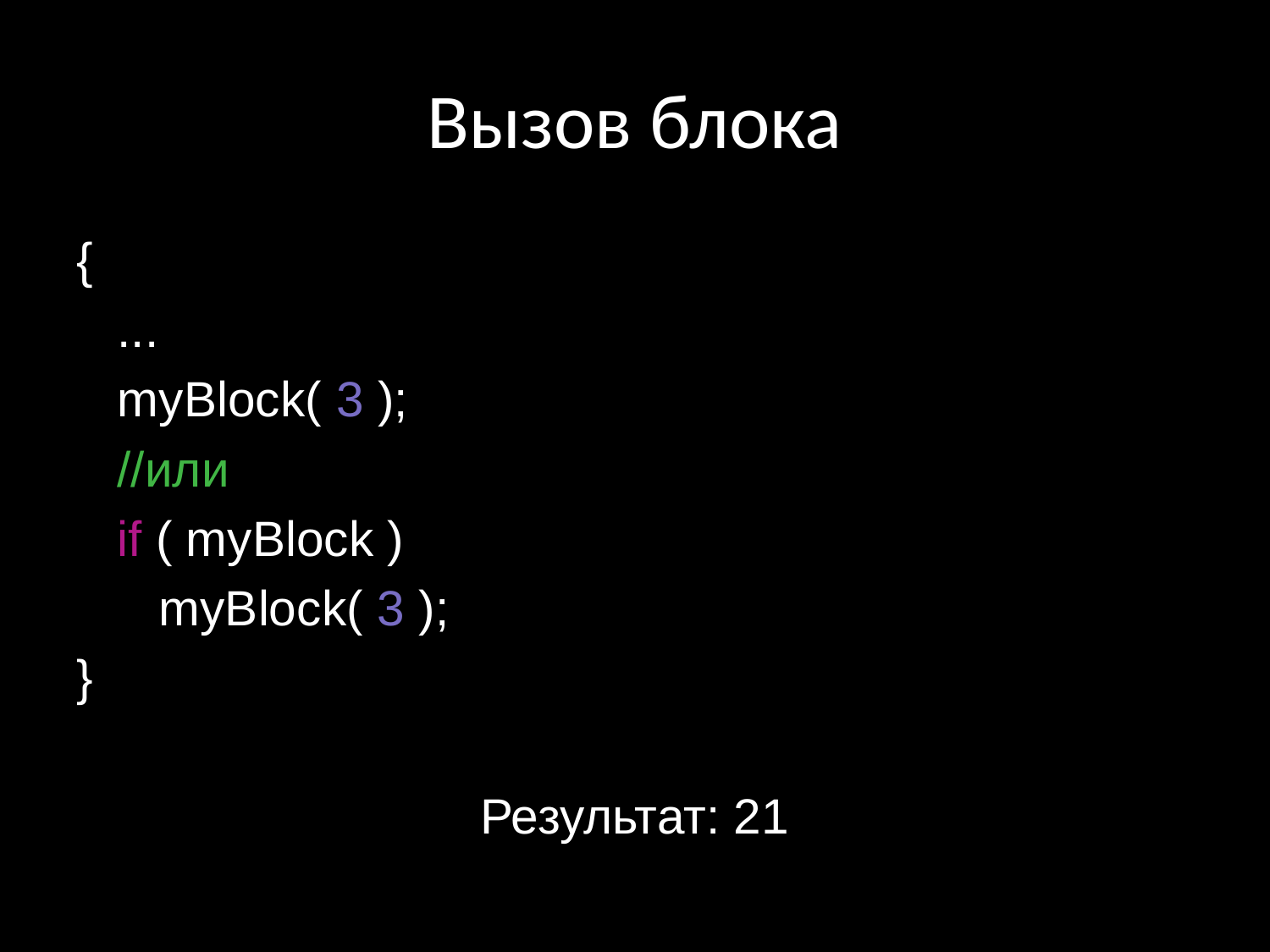

# Вызов блока
{
   ...
   myBlock( 3 );
   //или
   if ( myBlock )
      myBlock( 3 );
}

Результат: 21